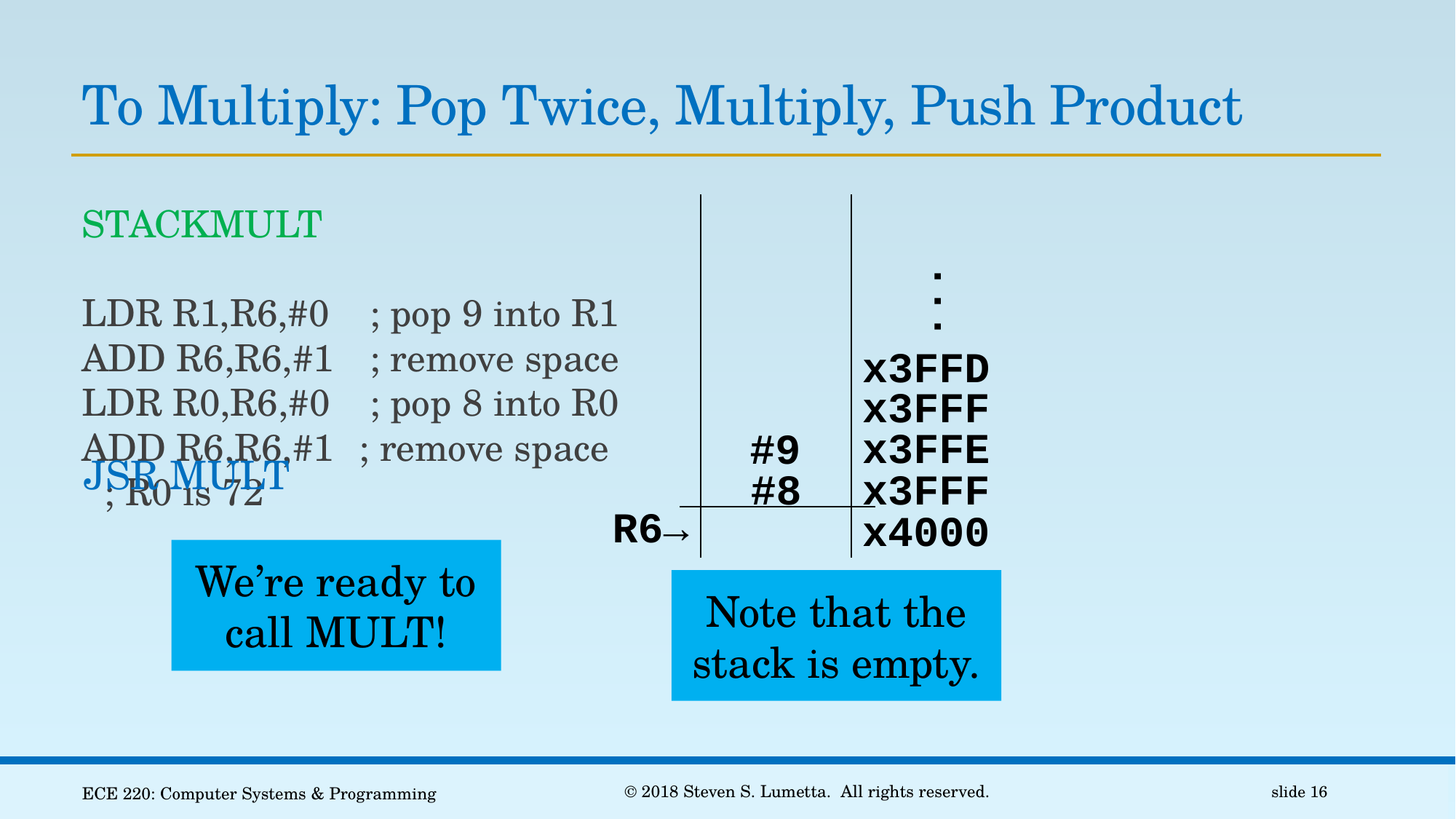

# To Multiply: Pop Twice, Multiply, Push Product
STACKMULT

LDR R1,R6,#0	; pop 9 into R1
ADD R6,R6,#1	; remove space
LDR R0,R6,#0	; pop 8 into R0
 ADD R6,R6,#1	; remove space
			; R0 is 72

...
x3FFD
x3FFF
x3FFE
#9
JSR MULT
x3FFF
#8
R6→
x4000
We’re ready to call MULT!
Note that the stack is empty.
ECE 220: Computer Systems & Programming
© 2018 Steven S. Lumetta.  All rights reserved.
slide 16